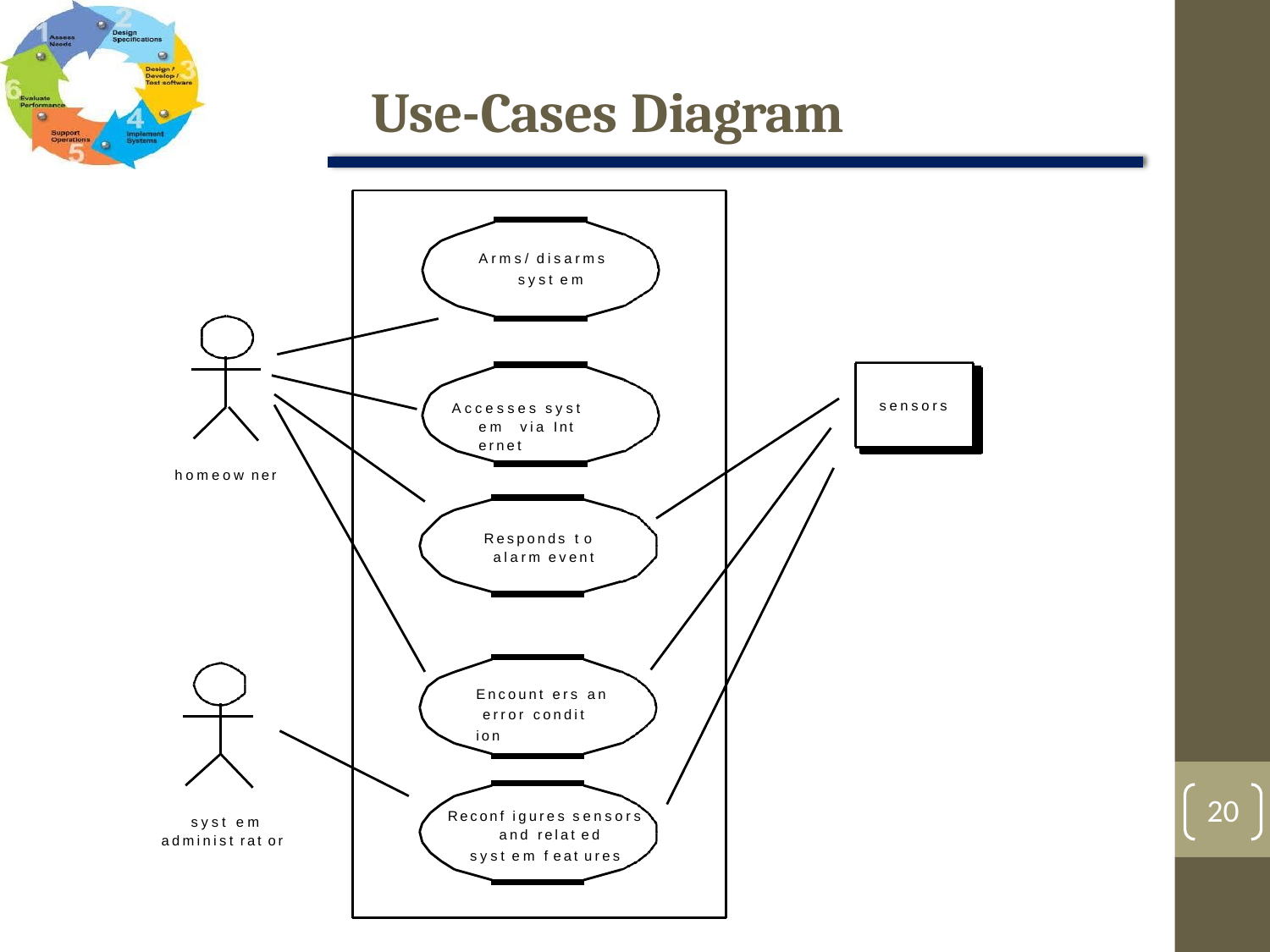

# Use-Cases Diagram

Arms/ disarms  syst em

sensors
Accesses syst em  via Int ernet
homeow ner
Responds t o  alarm event

Encount ers an  error condit ion

20
Reconf igures sensors  and relat ed
syst em f eat ures
syst em  administ rat or